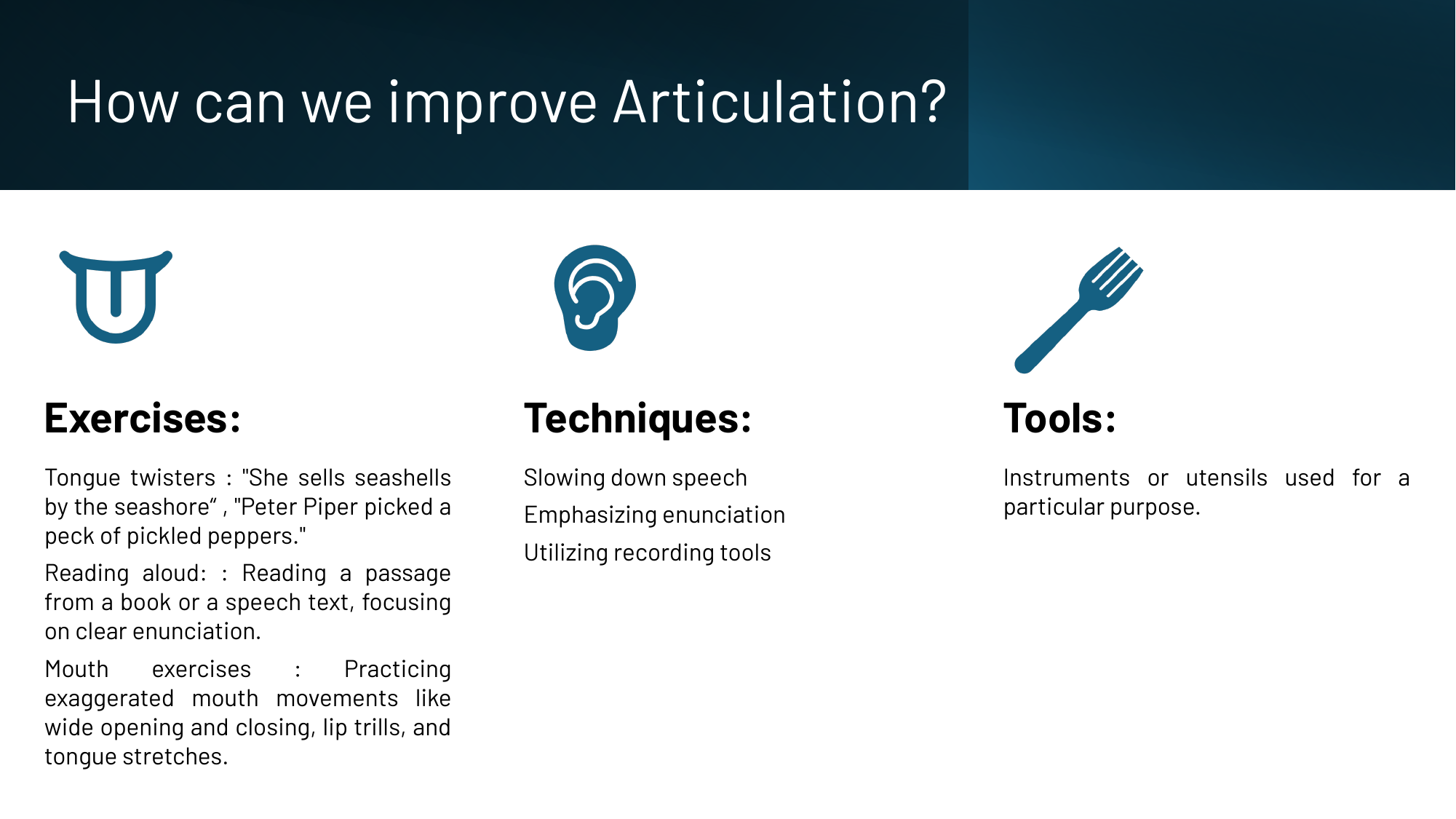

# How can we improve Articulation?
Exercises:
Tongue twisters : "She sells seashells by the seashore“ , "Peter Piper picked a peck of pickled peppers."
Reading aloud: : Reading a passage from a book or a speech text, focusing on clear enunciation.
Mouth exercises : Practicing exaggerated mouth movements like wide opening and closing, lip trills, and tongue stretches.
Techniques:
Slowing down speech
Emphasizing enunciation
Utilizing recording tools
Tools:
Instruments or utensils used for a particular purpose.